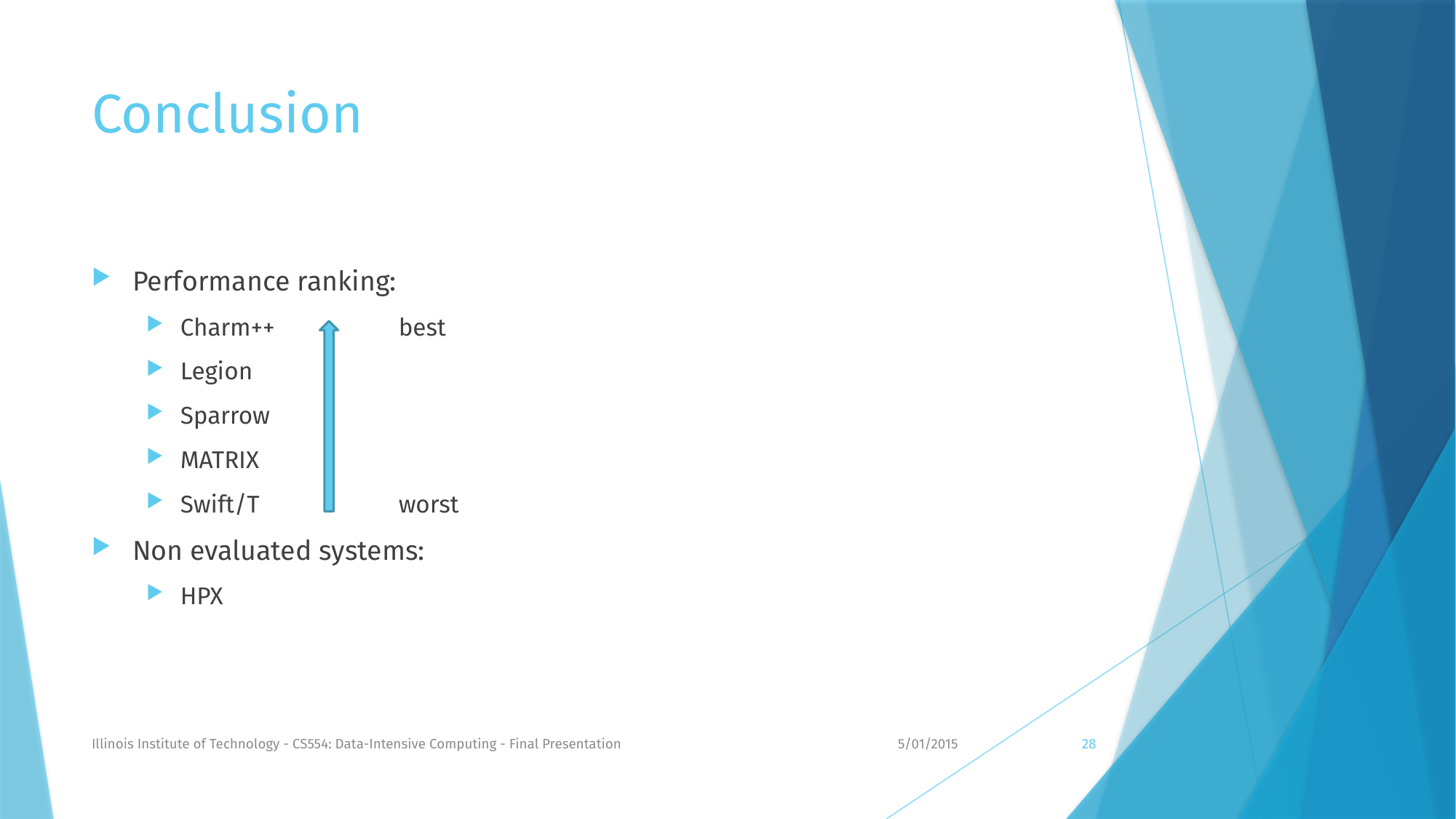

# Conclusion
Performance ranking:
Charm++		best
Legion
Sparrow
MATRIX
Swift/T		worst
Non evaluated systems:
HPX

Illinois Institute of Technology - CS554: Data-Intensive Computing - Final Presentation
5/01/2015
28